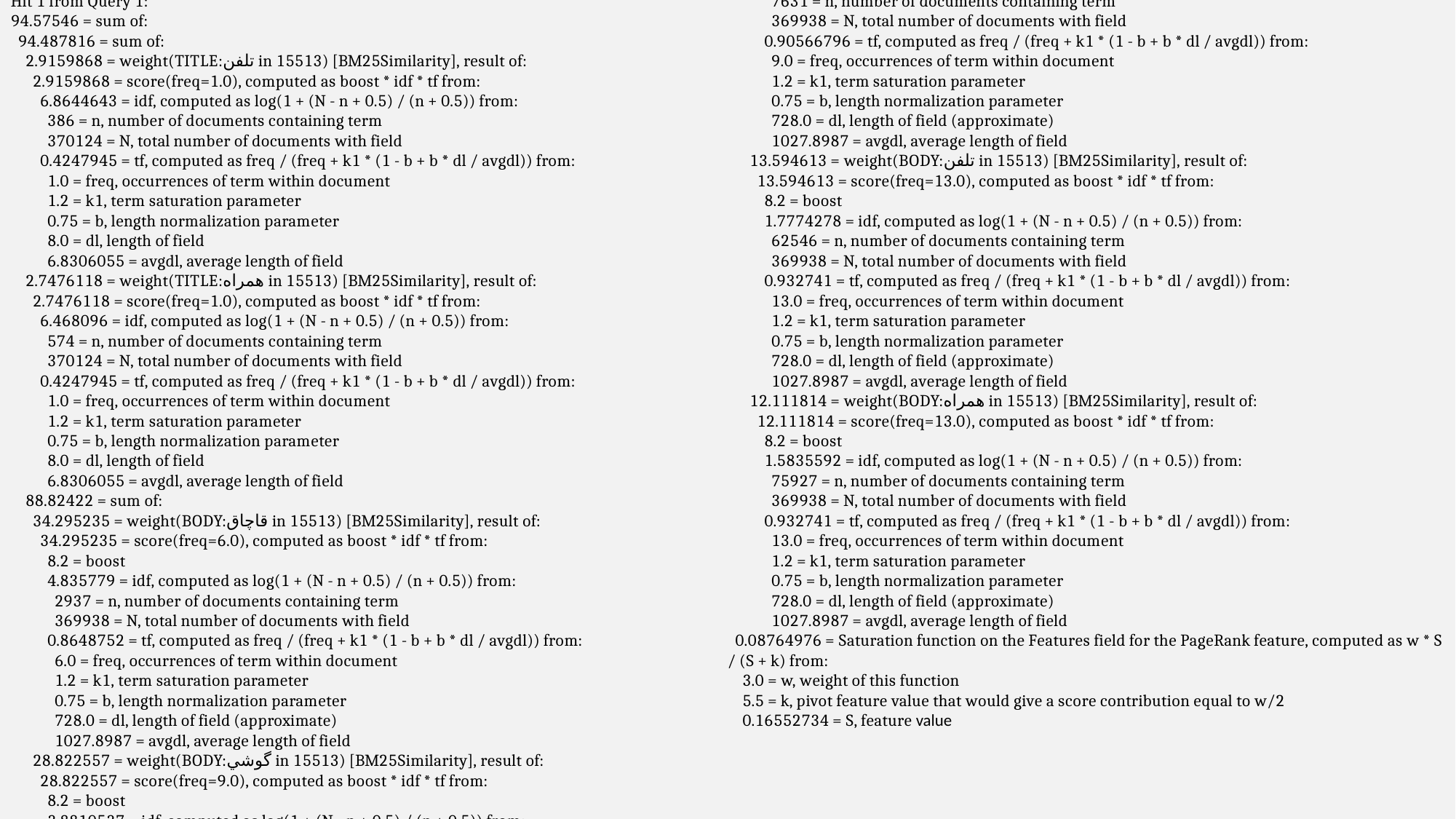

Hit 1 from Query 1:
94.57546 = sum of:
  94.487816 = sum of:
    2.9159868 = weight(TITLE:تلفن in 15513) [BM25Similarity], result of:
      2.9159868 = score(freq=1.0), computed as boost * idf * tf from:
        6.8644643 = idf, computed as log(1 + (N - n + 0.5) / (n + 0.5)) from:
          386 = n, number of documents containing term
          370124 = N, total number of documents with field
        0.4247945 = tf, computed as freq / (freq + k1 * (1 - b + b * dl / avgdl)) from:
          1.0 = freq, occurrences of term within document
          1.2 = k1, term saturation parameter
          0.75 = b, length normalization parameter
          8.0 = dl, length of field
          6.8306055 = avgdl, average length of field
    2.7476118 = weight(TITLE:همراه in 15513) [BM25Similarity], result of:
      2.7476118 = score(freq=1.0), computed as boost * idf * tf from:
        6.468096 = idf, computed as log(1 + (N - n + 0.5) / (n + 0.5)) from:
          574 = n, number of documents containing term
          370124 = N, total number of documents with field
        0.4247945 = tf, computed as freq / (freq + k1 * (1 - b + b * dl / avgdl)) from:
          1.0 = freq, occurrences of term within document
          1.2 = k1, term saturation parameter
          0.75 = b, length normalization parameter
          8.0 = dl, length of field
          6.8306055 = avgdl, average length of field
    88.82422 = sum of:
      34.295235 = weight(BODY:قاچاق in 15513) [BM25Similarity], result of:
        34.295235 = score(freq=6.0), computed as boost * idf * tf from:
          8.2 = boost
          4.835779 = idf, computed as log(1 + (N - n + 0.5) / (n + 0.5)) from:
            2937 = n, number of documents containing term
            369938 = N, total number of documents with field
          0.8648752 = tf, computed as freq / (freq + k1 * (1 - b + b * dl / avgdl)) from:
            6.0 = freq, occurrences of term within document
            1.2 = k1, term saturation parameter
            0.75 = b, length normalization parameter
            728.0 = dl, length of field (approximate)
            1027.8987 = avgdl, average length of field
      28.822557 = weight(BODY:گوشي in 15513) [BM25Similarity], result of:
        28.822557 = score(freq=9.0), computed as boost * idf * tf from:
          8.2 = boost
          3.8810537 = idf, computed as log(1 + (N - n + 0.5) / (n + 0.5)) from:
            7631 = n, number of documents containing term
            369938 = N, total number of documents with field
          0.90566796 = tf, computed as freq / (freq + k1 * (1 - b + b * dl / avgdl)) from:
            9.0 = freq, occurrences of term within document
            1.2 = k1, term saturation parameter
            0.75 = b, length normalization parameter
            728.0 = dl, length of field (approximate)
            1027.8987 = avgdl, average length of field
      13.594613 = weight(BODY:تلفن in 15513) [BM25Similarity], result of:
        13.594613 = score(freq=13.0), computed as boost * idf * tf from:
          8.2 = boost
          1.7774278 = idf, computed as log(1 + (N - n + 0.5) / (n + 0.5)) from:
            62546 = n, number of documents containing term
            369938 = N, total number of documents with field
          0.932741 = tf, computed as freq / (freq + k1 * (1 - b + b * dl / avgdl)) from:
            13.0 = freq, occurrences of term within document
            1.2 = k1, term saturation parameter
            0.75 = b, length normalization parameter
            728.0 = dl, length of field (approximate)
            1027.8987 = avgdl, average length of field
      12.111814 = weight(BODY:همراه in 15513) [BM25Similarity], result of:
        12.111814 = score(freq=13.0), computed as boost * idf * tf from:
          8.2 = boost
          1.5835592 = idf, computed as log(1 + (N - n + 0.5) / (n + 0.5)) from:
            75927 = n, number of documents containing term
            369938 = N, total number of documents with field
          0.932741 = tf, computed as freq / (freq + k1 * (1 - b + b * dl / avgdl)) from:
            13.0 = freq, occurrences of term within document
            1.2 = k1, term saturation parameter
            0.75 = b, length normalization parameter
            728.0 = dl, length of field (approximate)
            1027.8987 = avgdl, average length of field
  0.08764976 = Saturation function on the Features field for the PageRank feature, computed as w * S / (S + k) from:
    3.0 = w, weight of this function
    5.5 = k, pivot feature value that would give a score contribution equal to w/2
    0.16552734 = S, feature value